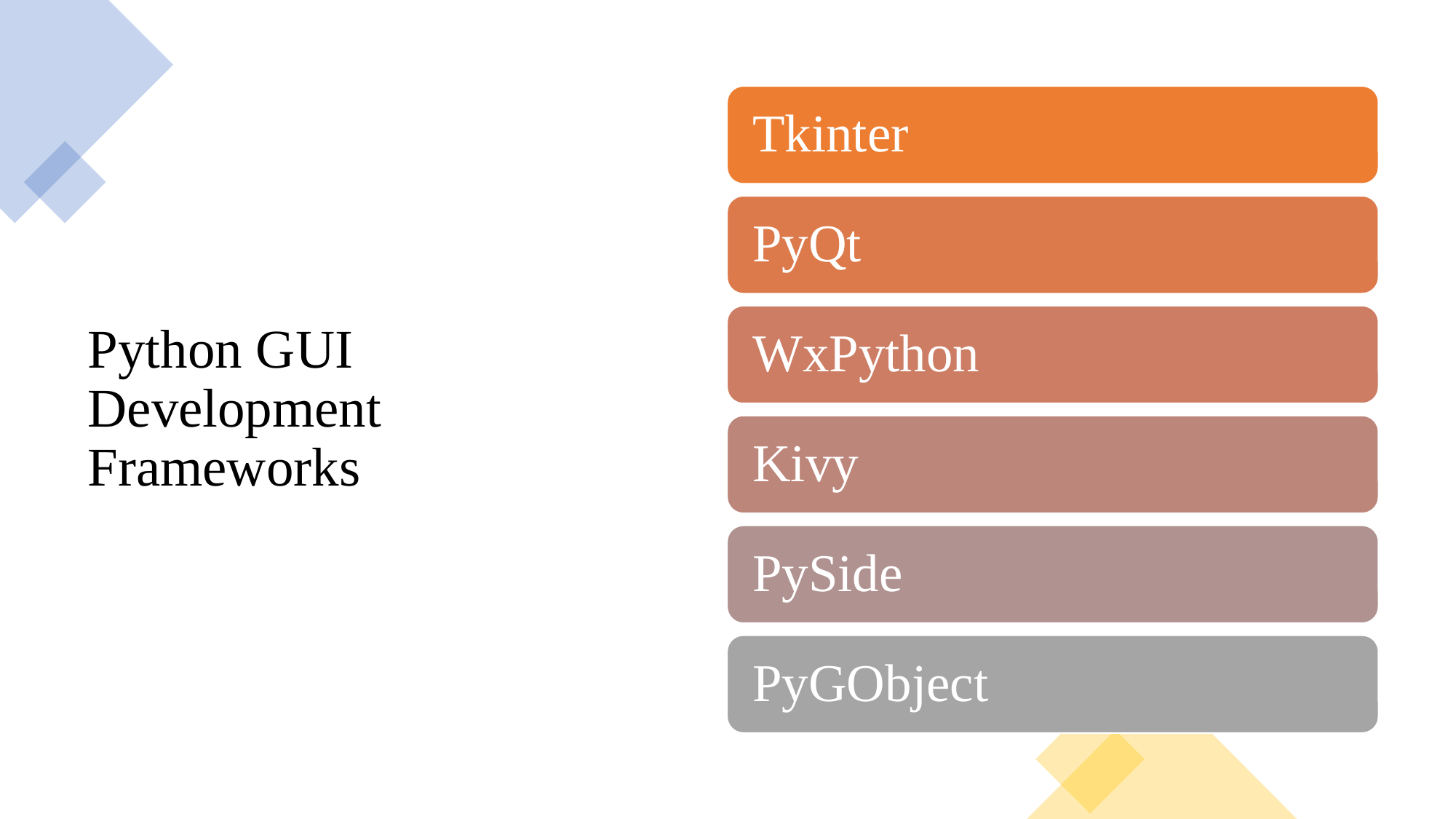

Tkinter
PyQt
WxPython
Kivy
PySide
PyGObject
# Python GUI Development Frameworks